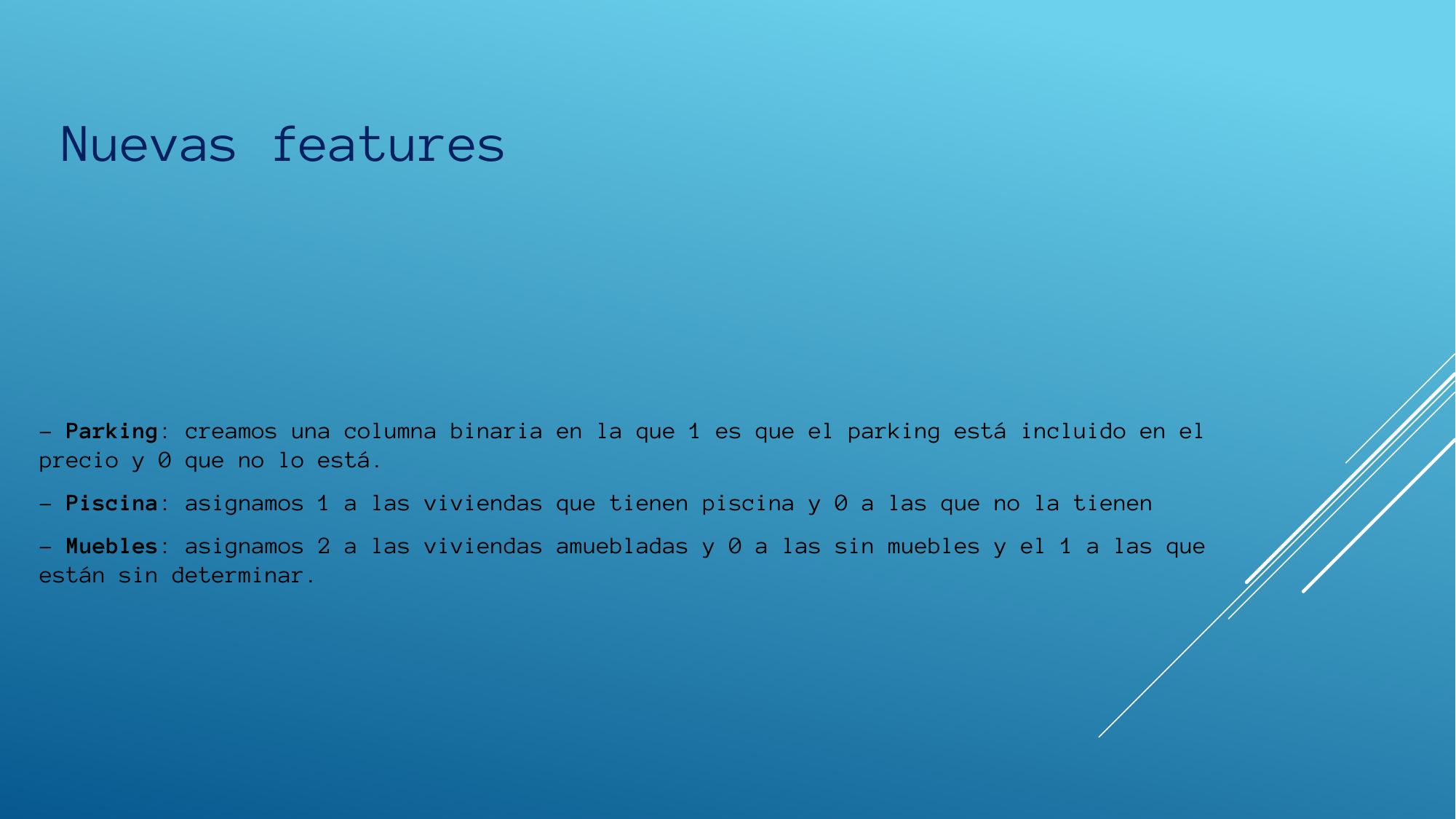

Nuevas features
- Parking: creamos una columna binaria en la que 1 es que el parking está incluido en el precio y 0 que no lo está.
- Piscina: asignamos 1 a las viviendas que tienen piscina y 0 a las que no la tienen
- Muebles: asignamos 2 a las viviendas amuebladas y 0 a las sin muebles y el 1 a las que están sin determinar.